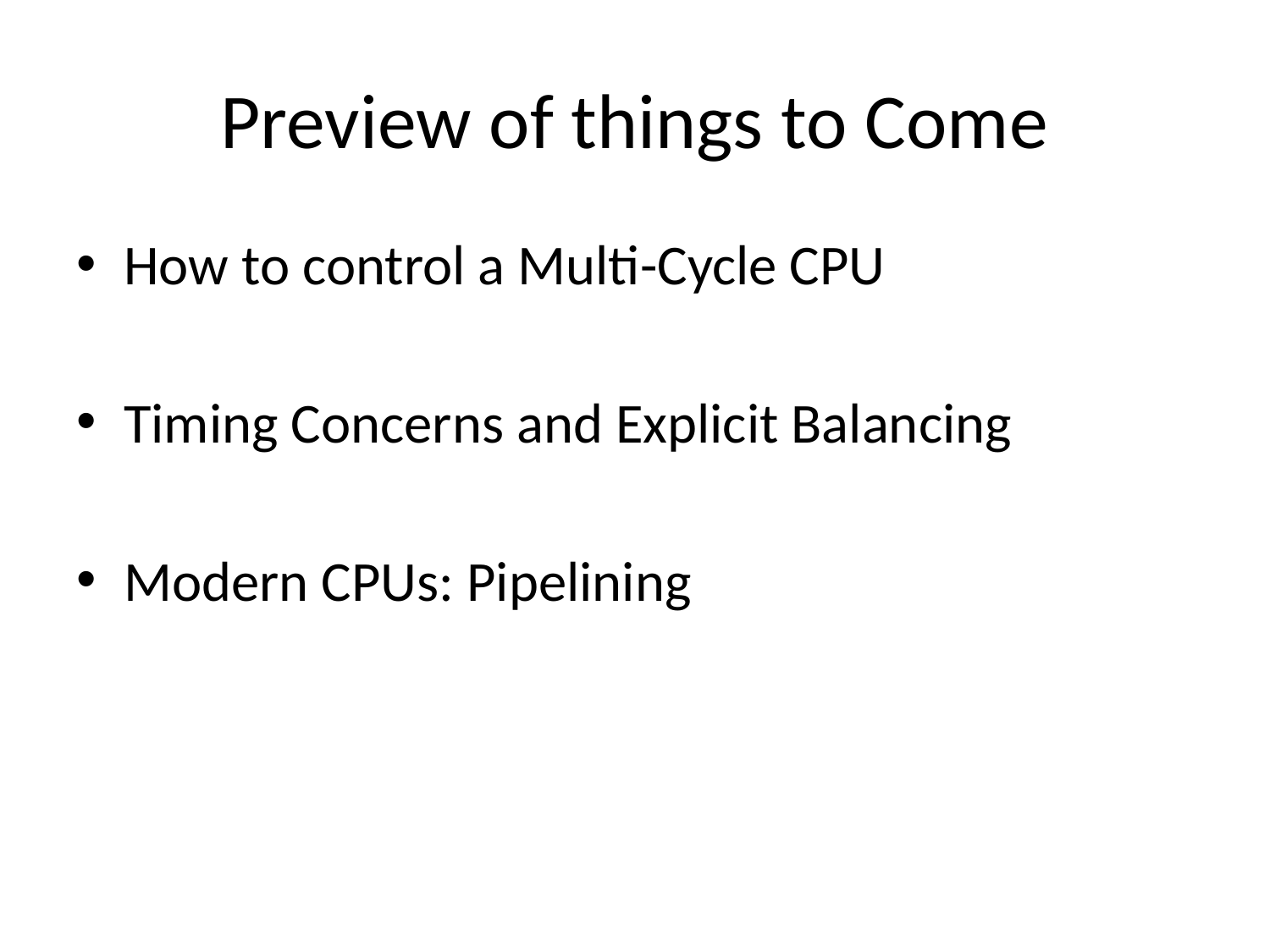

# Preview of things to Come
How to control a Multi-Cycle CPU

Timing Concerns and Explicit Balancing

Modern CPUs: Pipelining